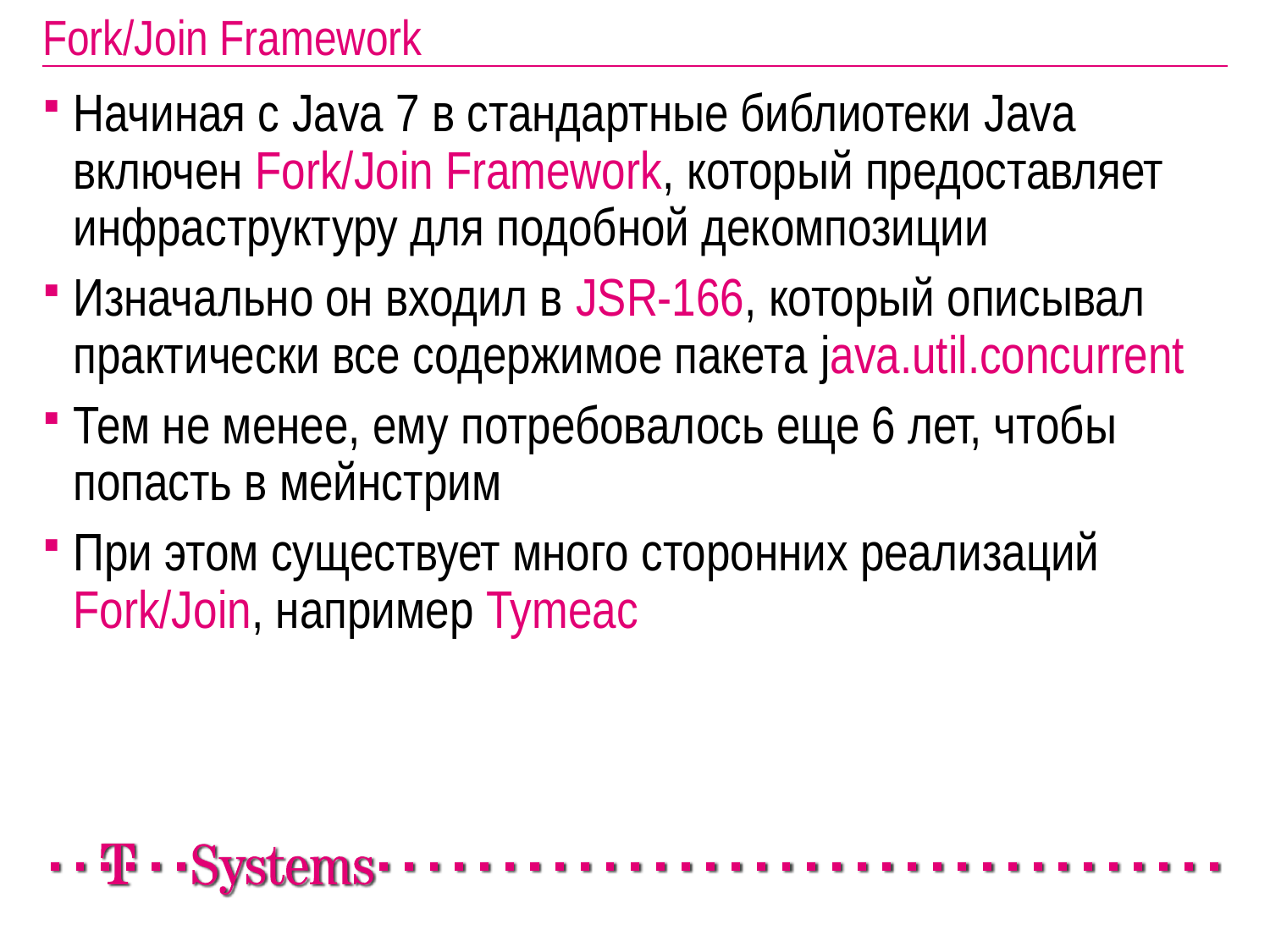

# Fork/Join Framework
Начиная с Java 7 в стандартные библиотеки Java включен Fork/Join Framework, который предоставляет инфраструктуру для подобной декомпозиции
Изначально он входил в JSR-166, который описывал практически все содержимое пакета java.util.concurrent
Тем не менее, ему потребовалось еще 6 лет, чтобы попасть в мейнстрим
При этом существует много сторонних реализаций Fork/Join, например Tymeac